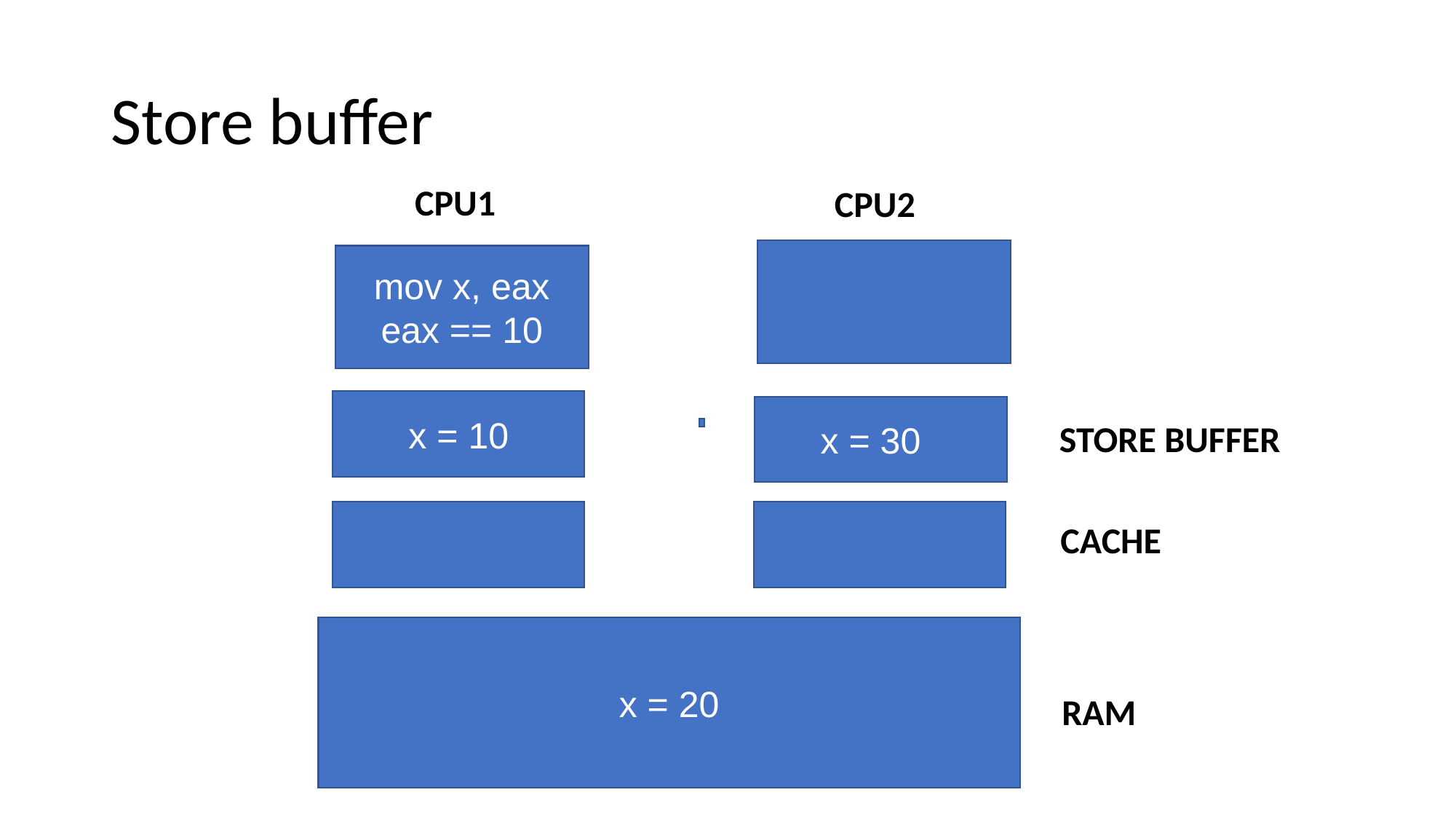

# Store buffer
CPU1
CPU2

mov x, eax
eax == 10
x = 10
x = 30
STORE BUFFER

CACHE
x = 20
RAM